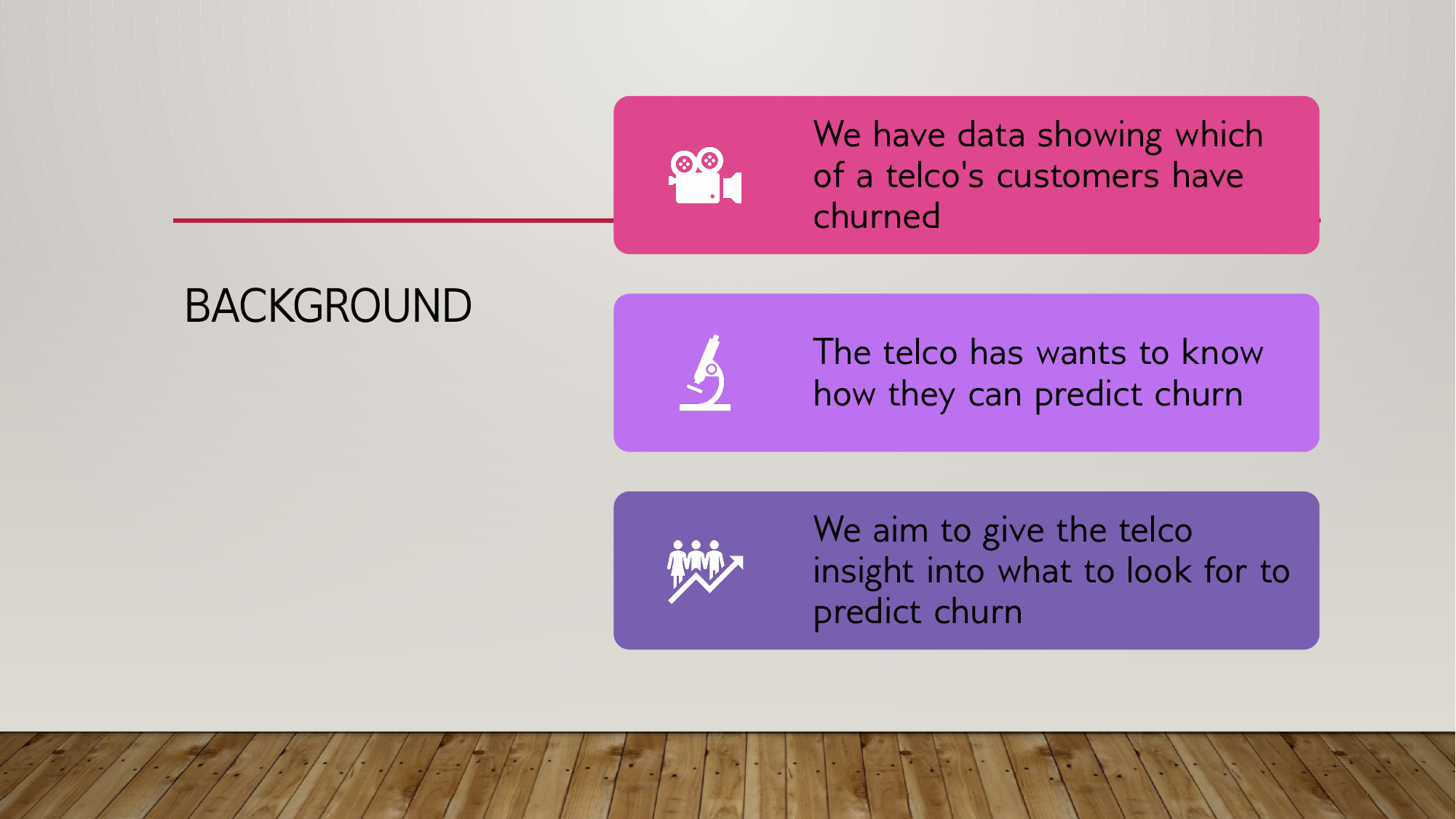

We have data showing which of a telco's customers have churned
The telco has wants to know how they can predict churn
We aim to give the telco insight into what to look for to predict churn
# Background